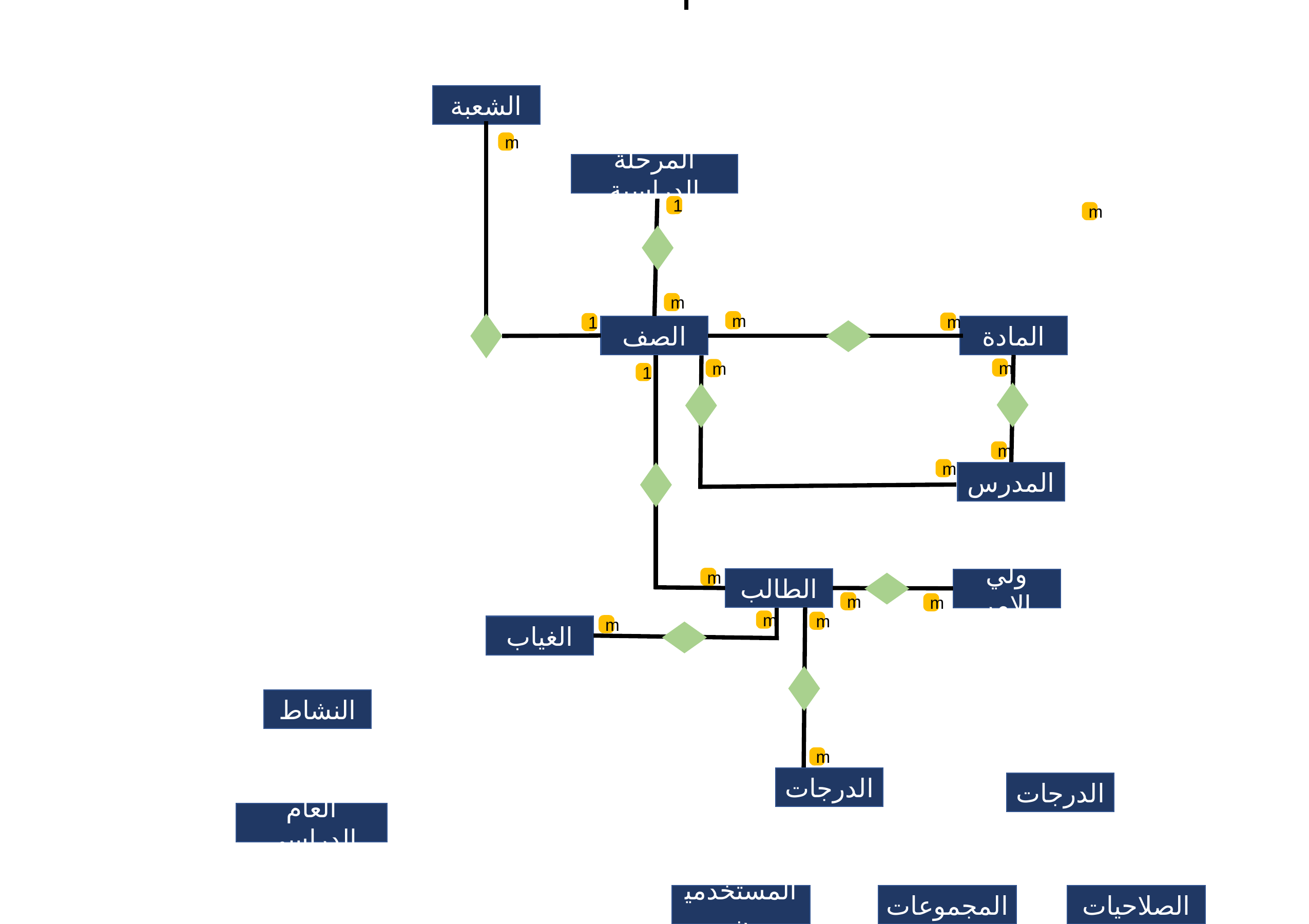

الصلاحيات
1
الكنترول
الشعبة
m
1

المجموعات
المرحلة الدراسية
المستخدمين
1

m
m
العام الدراسي
m
m

الصف
المادة

m
m

1
m

m
m
الصف
المواد
المدرس
المدرس
ولي الأمر

m
m

m
m
الطالب
ولي الامر
الغياب

m
m
الغياب
النشاط
الدرجات
الدرجات
الدرجات
العام الدراسي
المستخدمين
المجموعات
الصلاحيات